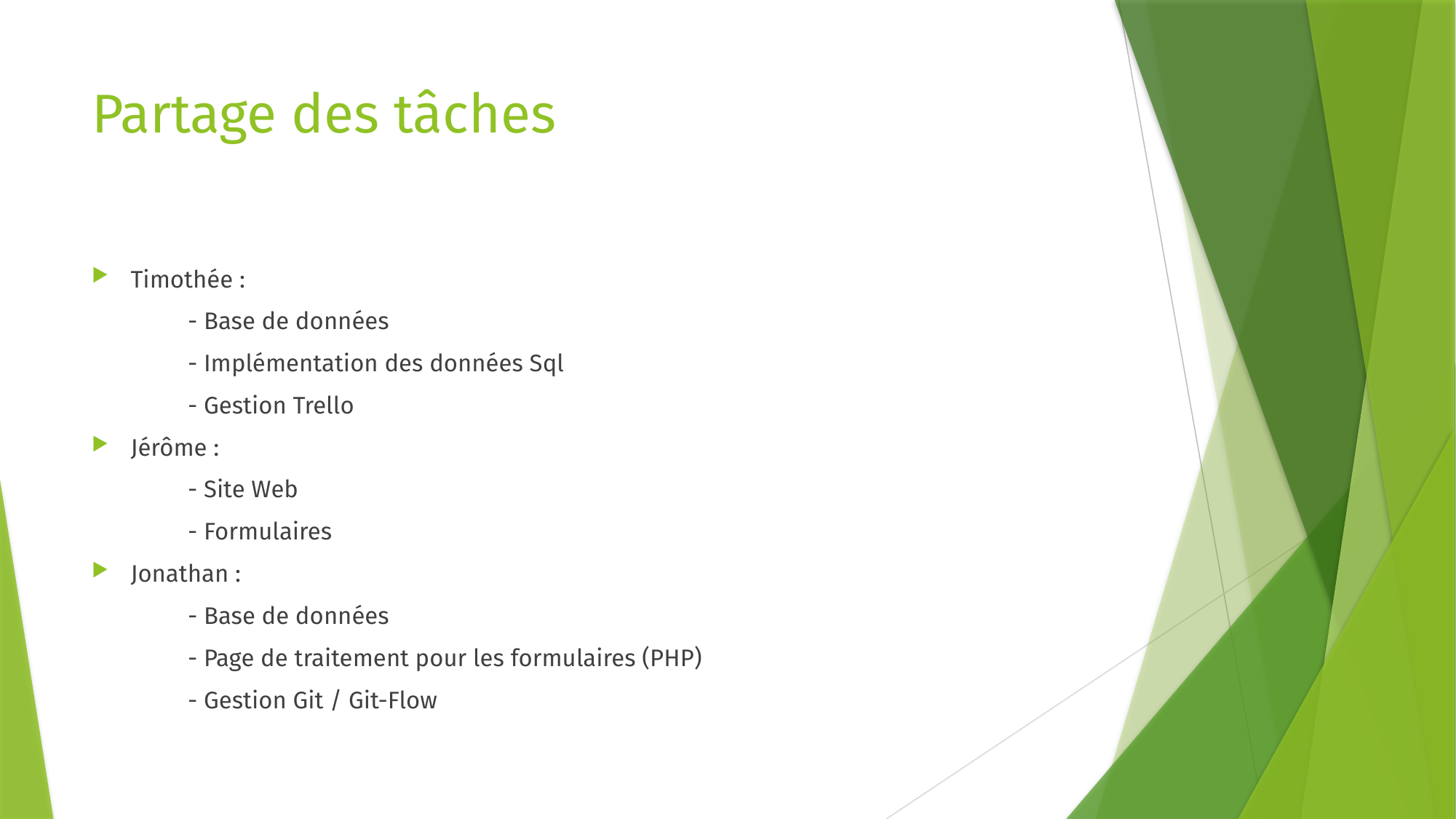

# Partage des tâches
Timothée :
	- Base de données
	- Implémentation des données Sql
	- Gestion Trello
Jérôme :
	- Site Web
	- Formulaires
Jonathan :
	- Base de données
	- Page de traitement pour les formulaires (PHP)
	- Gestion Git / Git-Flow